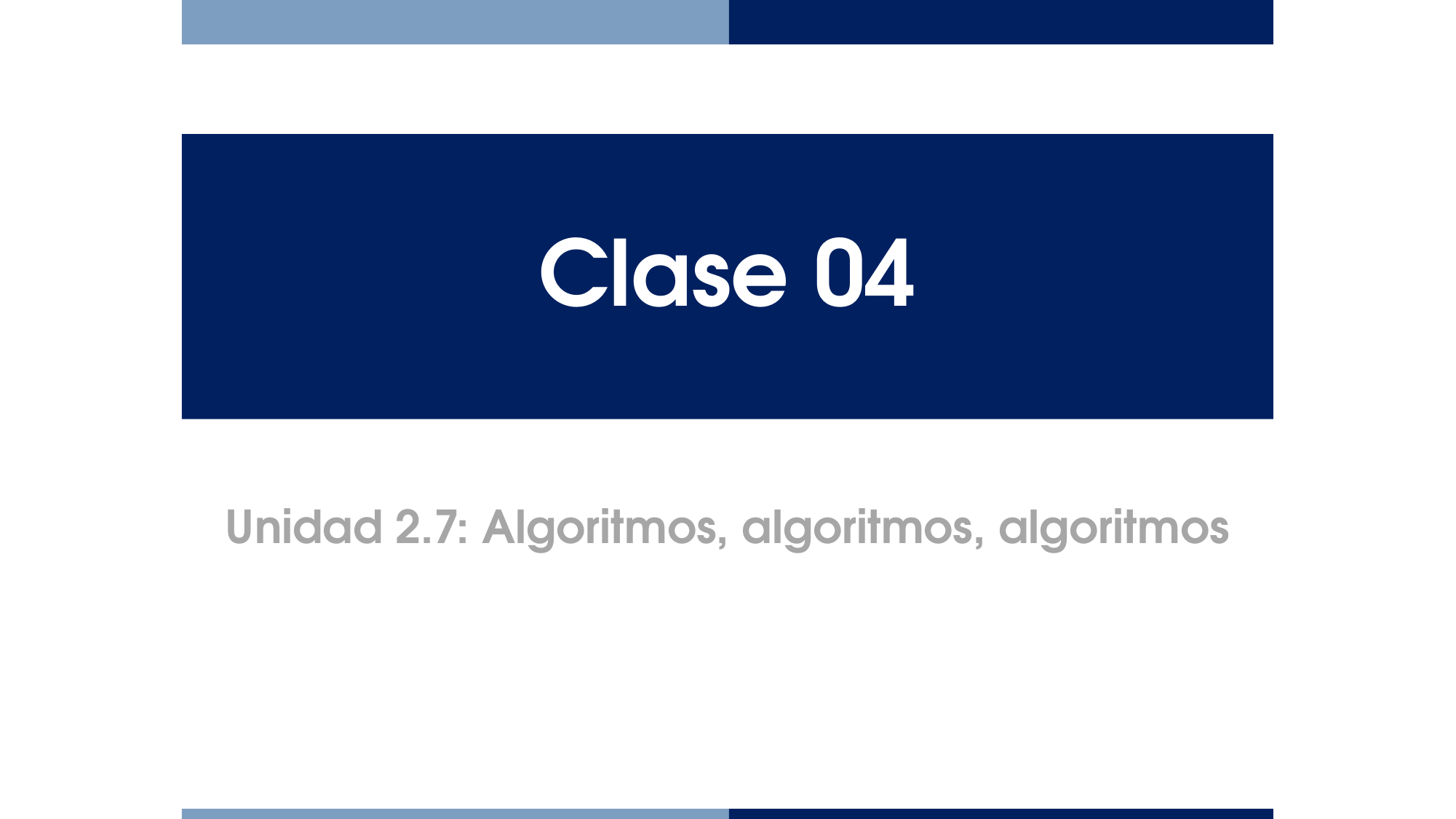

# Clase 04
Unidad 2.7: Algoritmos, algoritmos, algoritmos